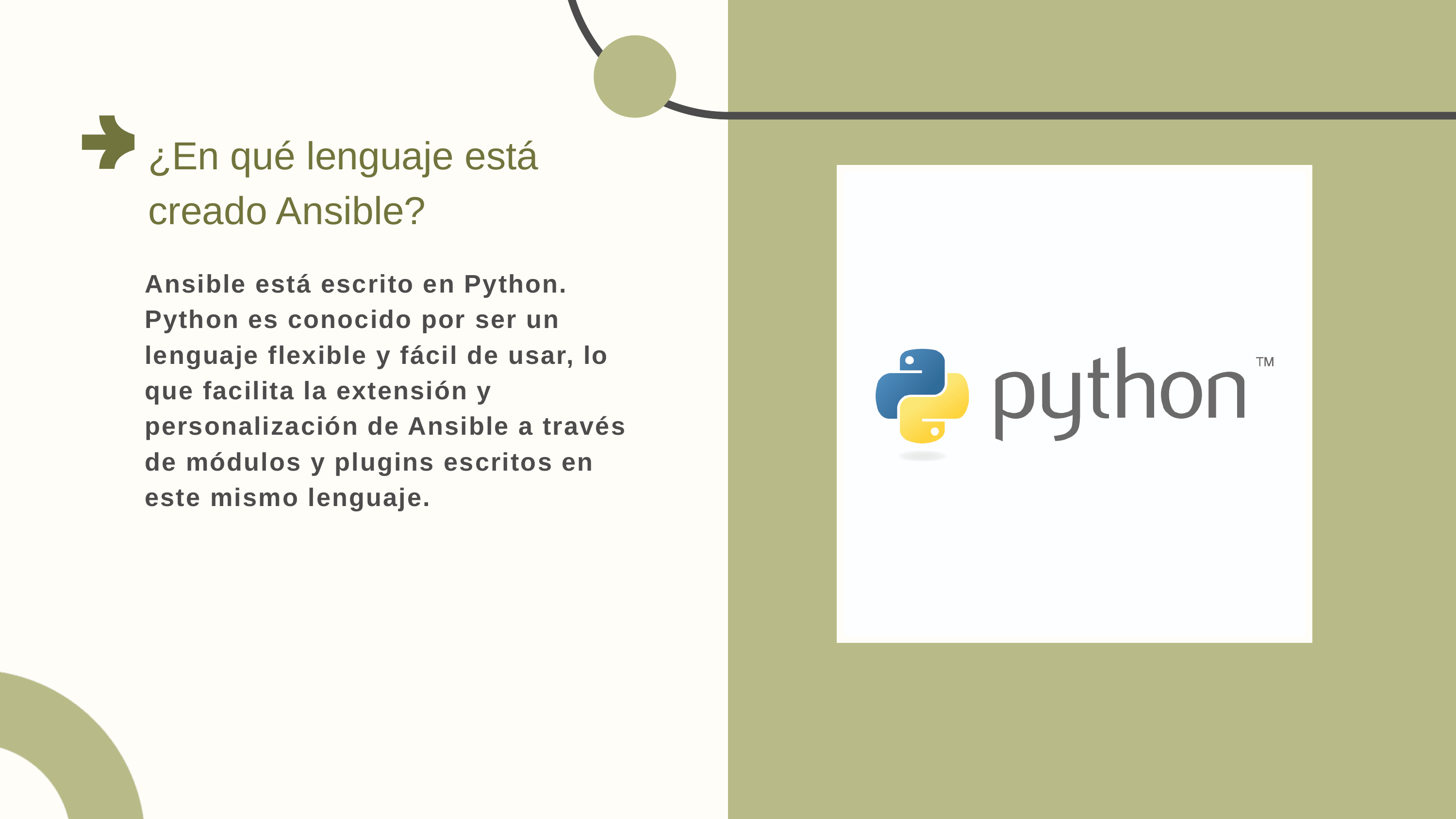

¿En qué lenguaje está creado Ansible?

Ansible está escrito en Python. Python es conocido por ser un lenguaje flexible y fácil de usar, lo que facilita la extensión y personalización de Ansible a través de módulos y plugins escritos en este mismo lenguaje.